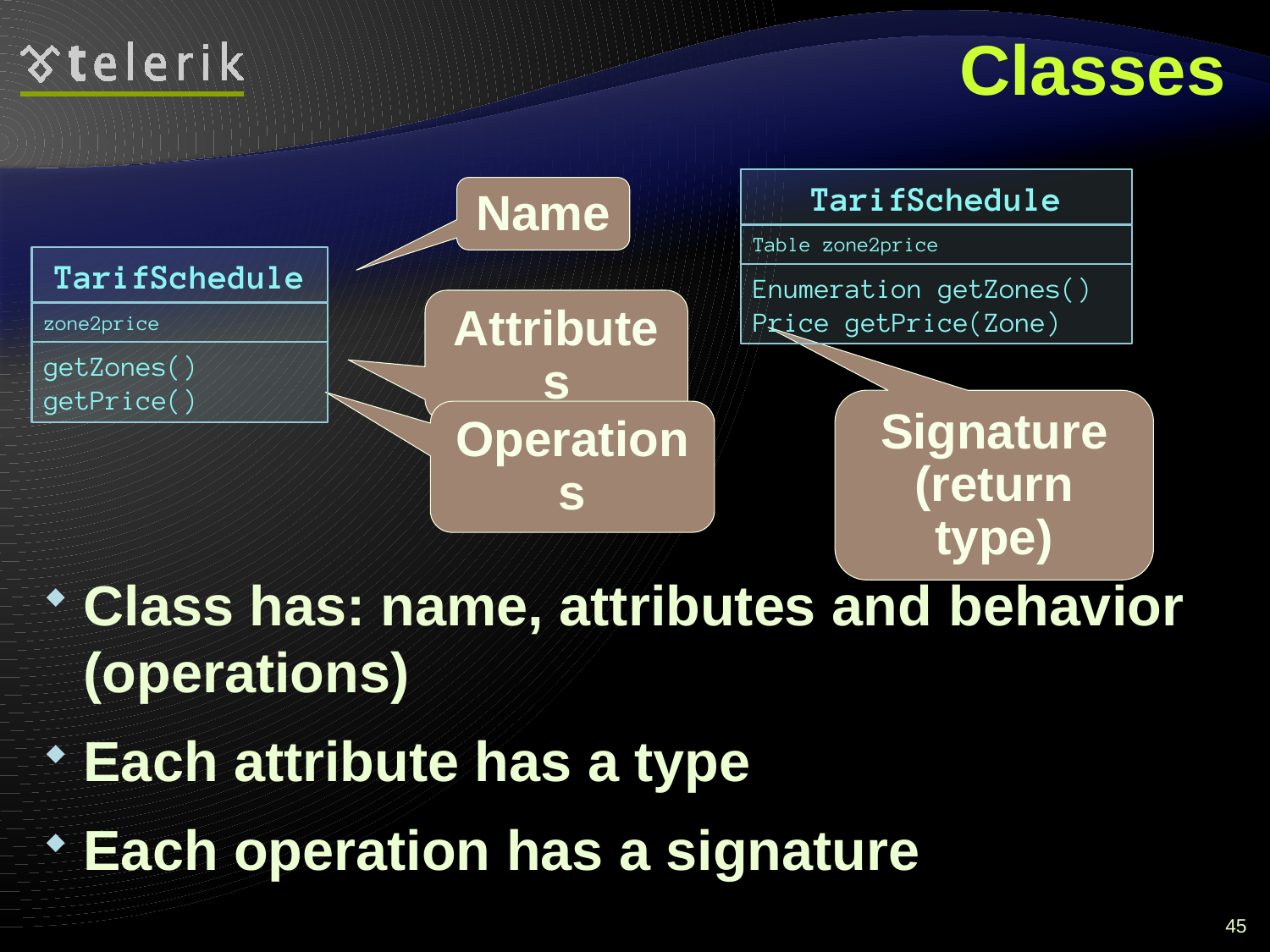

# Classes

Class has: name, attributes and behavior (operations)
Each attribute has a type
Each operation has a signature
TarifSchedule
Name
Table zone2price
TarifSchedule
Enumeration getZones()
Price getPrice(Zone)
Attributes
zone2price
getZones()
getPrice()
Signature
(return type)
Operations
45